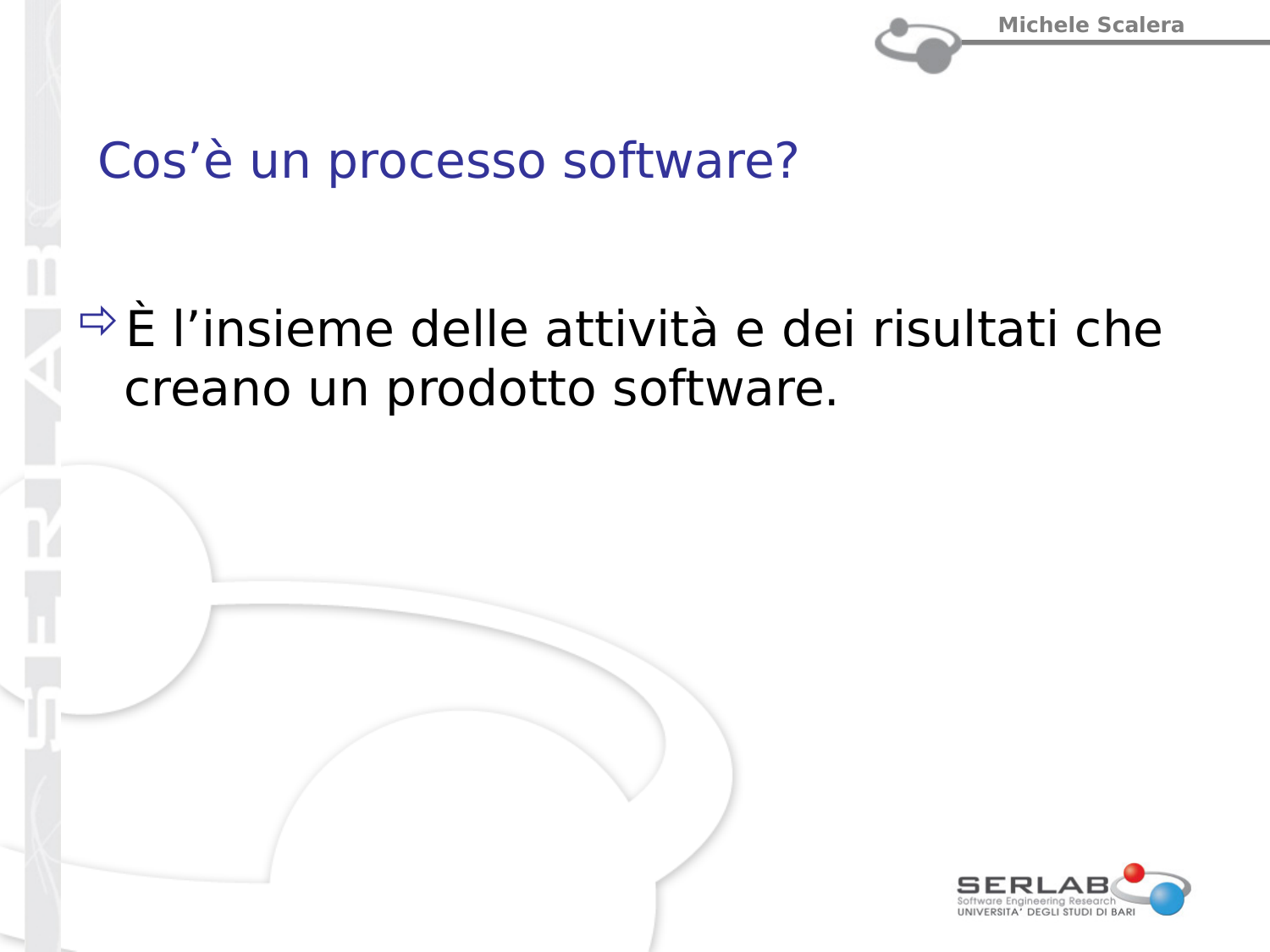

# Cos’è un processo software?

È l’insieme delle attività e dei risultati che creano un prodotto software.